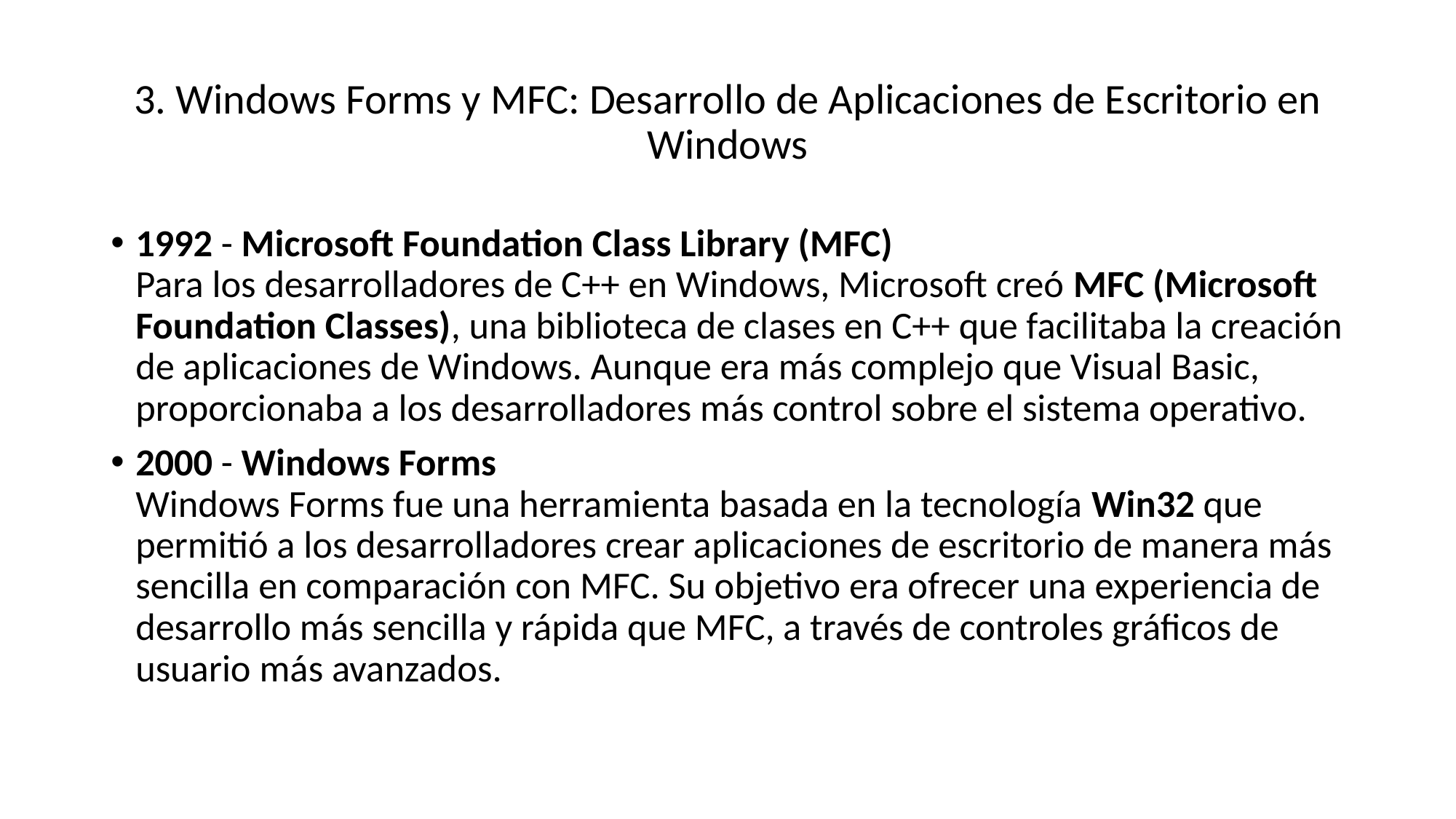

# 3. Windows Forms y MFC: Desarrollo de Aplicaciones de Escritorio en Windows
1992 - Microsoft Foundation Class Library (MFC)
Para los desarrolladores de C++ en Windows, Microsoft creó MFC (Microsoft Foundation Classes), una biblioteca de clases en C++ que facilitaba la creación de aplicaciones de Windows. Aunque era más complejo que Visual Basic, proporcionaba a los desarrolladores más control sobre el sistema operativo.
2000 - Windows Forms
Windows Forms fue una herramienta basada en la tecnología Win32 que permitió a los desarrolladores crear aplicaciones de escritorio de manera más sencilla en comparación con MFC. Su objetivo era ofrecer una experiencia de desarrollo más sencilla y rápida que MFC, a través de controles gráficos de usuario más avanzados.